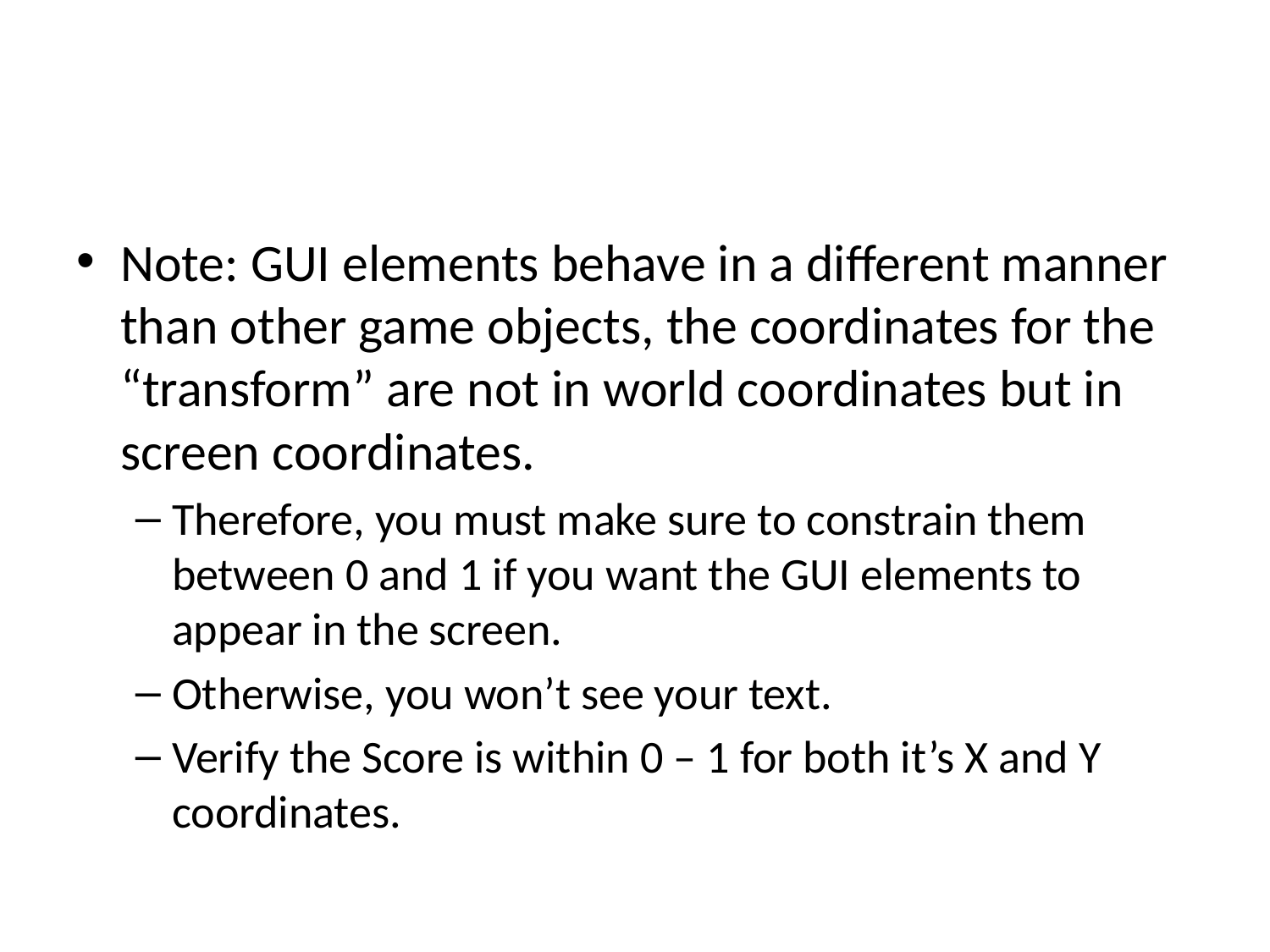

#
Note: GUI elements behave in a different manner than other game objects, the coordinates for the “transform” are not in world coordinates but in screen coordinates.
Therefore, you must make sure to constrain them between 0 and 1 if you want the GUI elements to appear in the screen.
Otherwise, you won’t see your text.
Verify the Score is within 0 – 1 for both it’s X and Y coordinates.